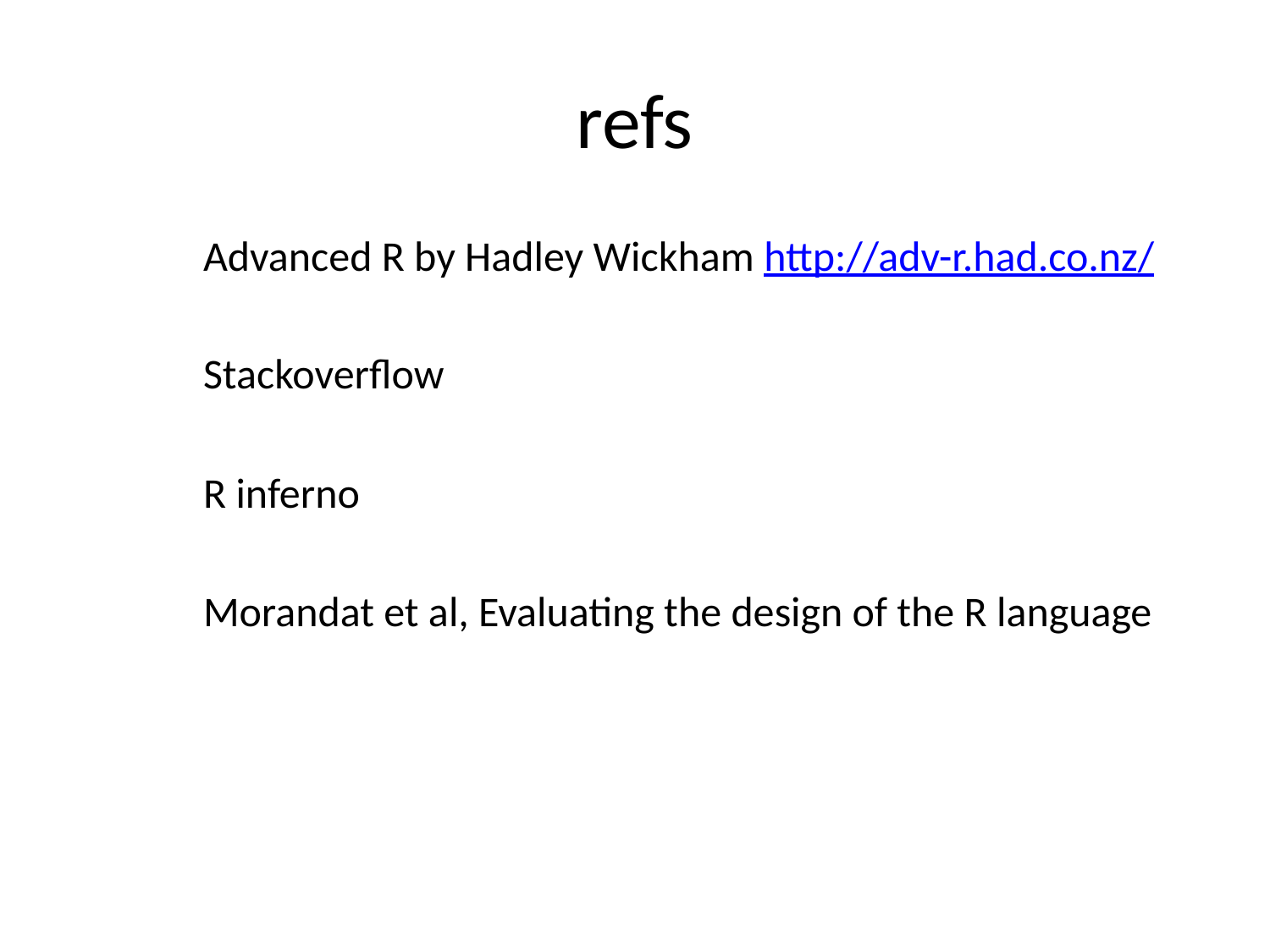

# refs
Advanced R by Hadley Wickham http://adv-r.had.co.nz/

Stackoverflow

R inferno

Morandat et al, Evaluating the design of the R language